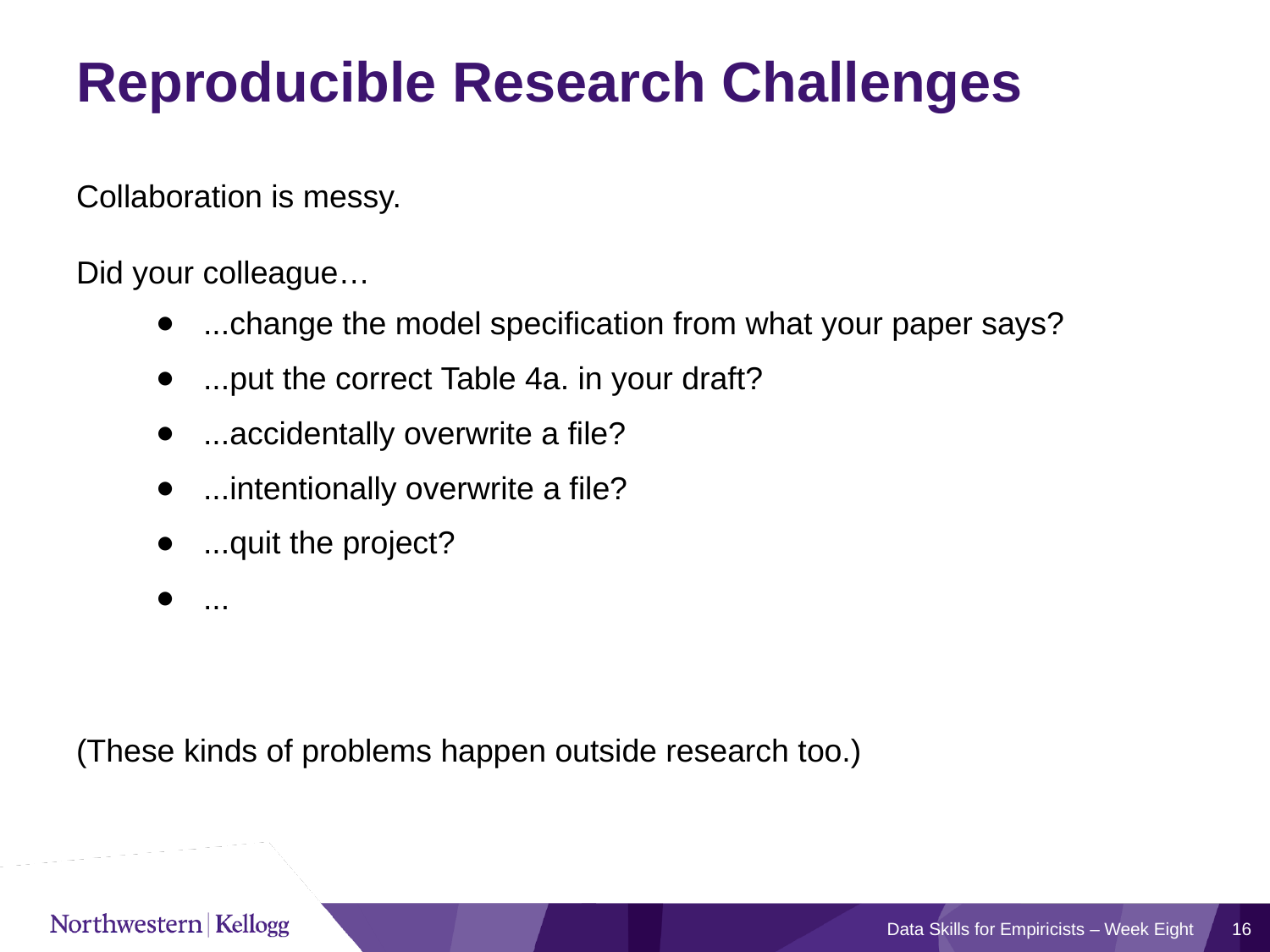

# Reproducible Research Challenges
Collaboration is messy.

Did your colleague…

...change the model specification from what your paper says?

...put the correct Table 4a. in your draft?

...accidentally overwrite a file?

...intentionally overwrite a file?

...quit the project?

...

(These kinds of problems happen outside research too.)

Data Skills for Empiricists – Week Eight
16